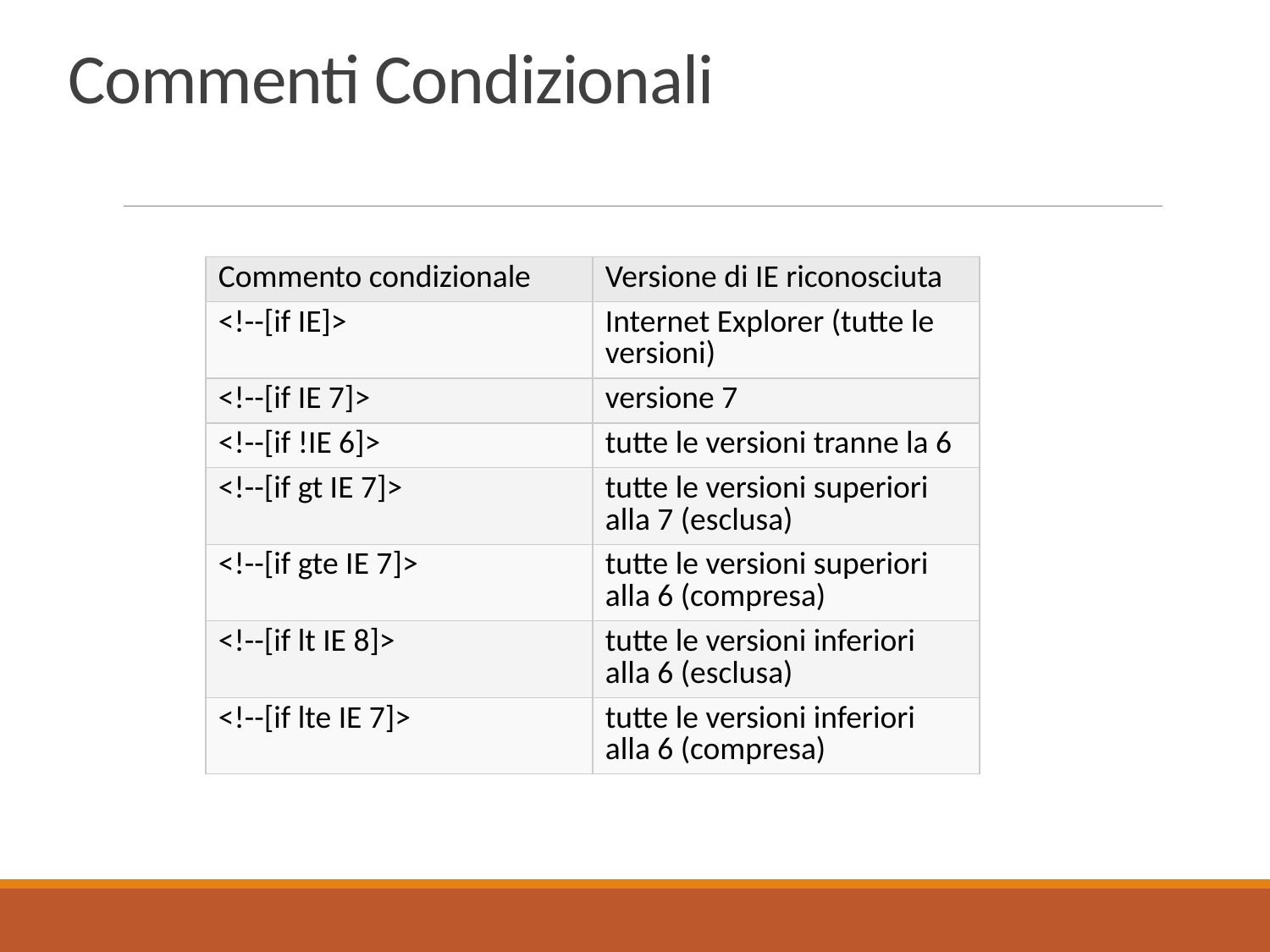

# Commenti Condizionali
| Commento condizionale | Versione di IE riconosciuta |
| --- | --- |
| <!--[if IE]> | Internet Explorer (tutte le versioni) |
| <!--[if IE 7]> | versione 7 |
| <!--[if !IE 6]> | tutte le versioni tranne la 6 |
| <!--[if gt IE 7]> | tutte le versioni superiori alla 7 (esclusa) |
| <!--[if gte IE 7]> | tutte le versioni superiori alla 6 (compresa) |
| <!--[if lt IE 8]> | tutte le versioni inferiori alla 6 (esclusa) |
| <!--[if lte IE 7]> | tutte le versioni inferiori alla 6 (compresa) |